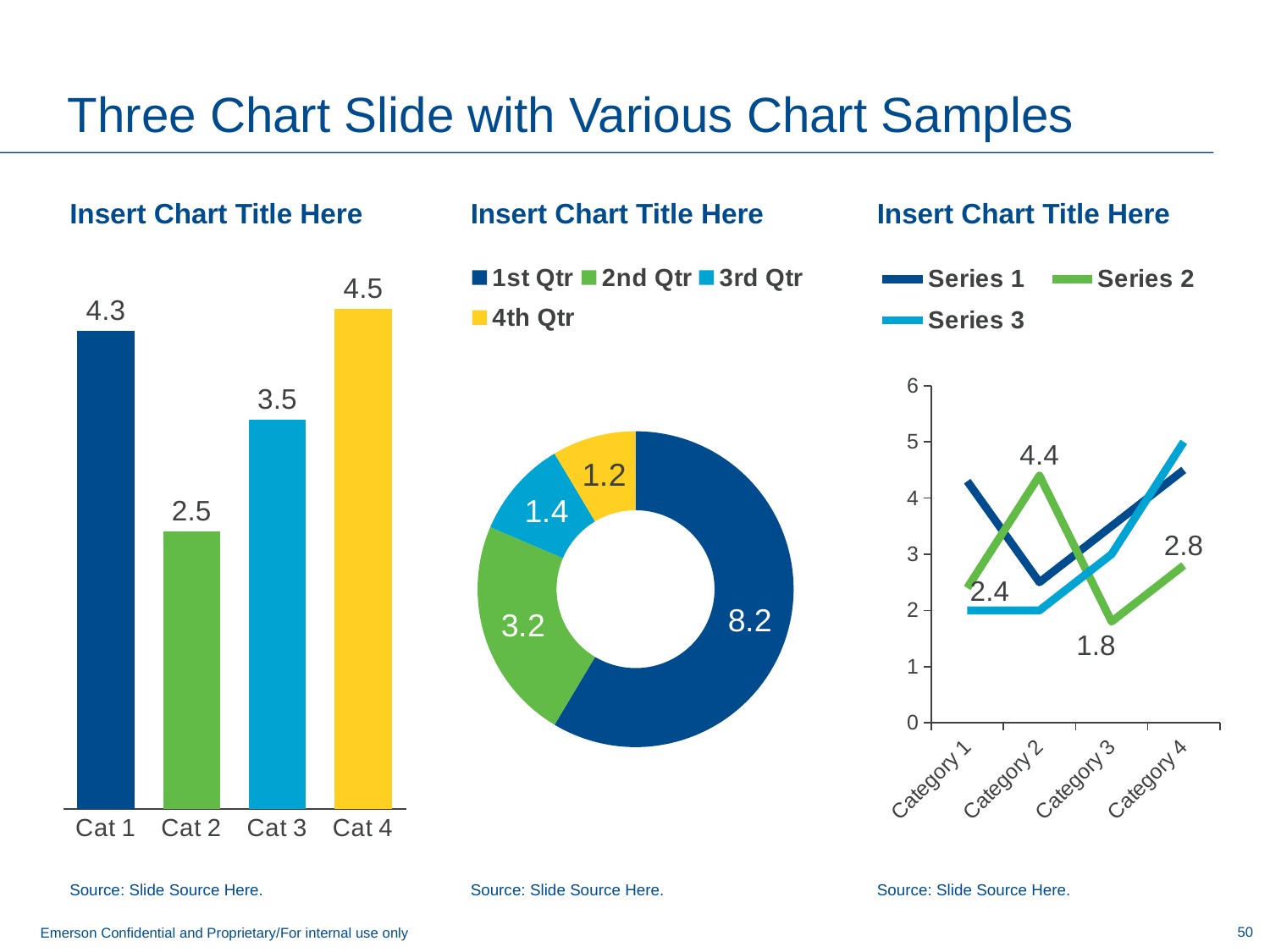

# Three Chart Slide with Various Chart Samples
Insert Chart Title Here
Insert Chart Title Here
Insert Chart Title Here

### Chart

| Category | Series 1 |
|---|---|
| Cat 1 | 4.3 |
| Cat 2 | 2.5 |
| Cat 3 | 3.5 |
| Cat 4 | 4.5 |

### Chart

| Category | Sales |
|---|---|
| 1st Qtr | 8.2 |
| 2nd Qtr | 3.2 |
| 3rd Qtr | 1.4 |
| 4th Qtr | 1.2 |

### Chart

| Category | Series 1 | Series 2 | Series 3 |
|---|---|---|---|
| Category 1 | 4.3 | 2.4 | 2.0 |
| Category 2 | 2.5 | 4.4 | 2.0 |
| Category 3 | 3.5 | 1.8 | 3.0 |
| Category 4 | 4.5 | 2.8 | 5.0 |
Source: Slide Source Here.
Source: Slide Source Here.
Source: Slide Source Here.
Emerson Confidential and Proprietary/For internal use only